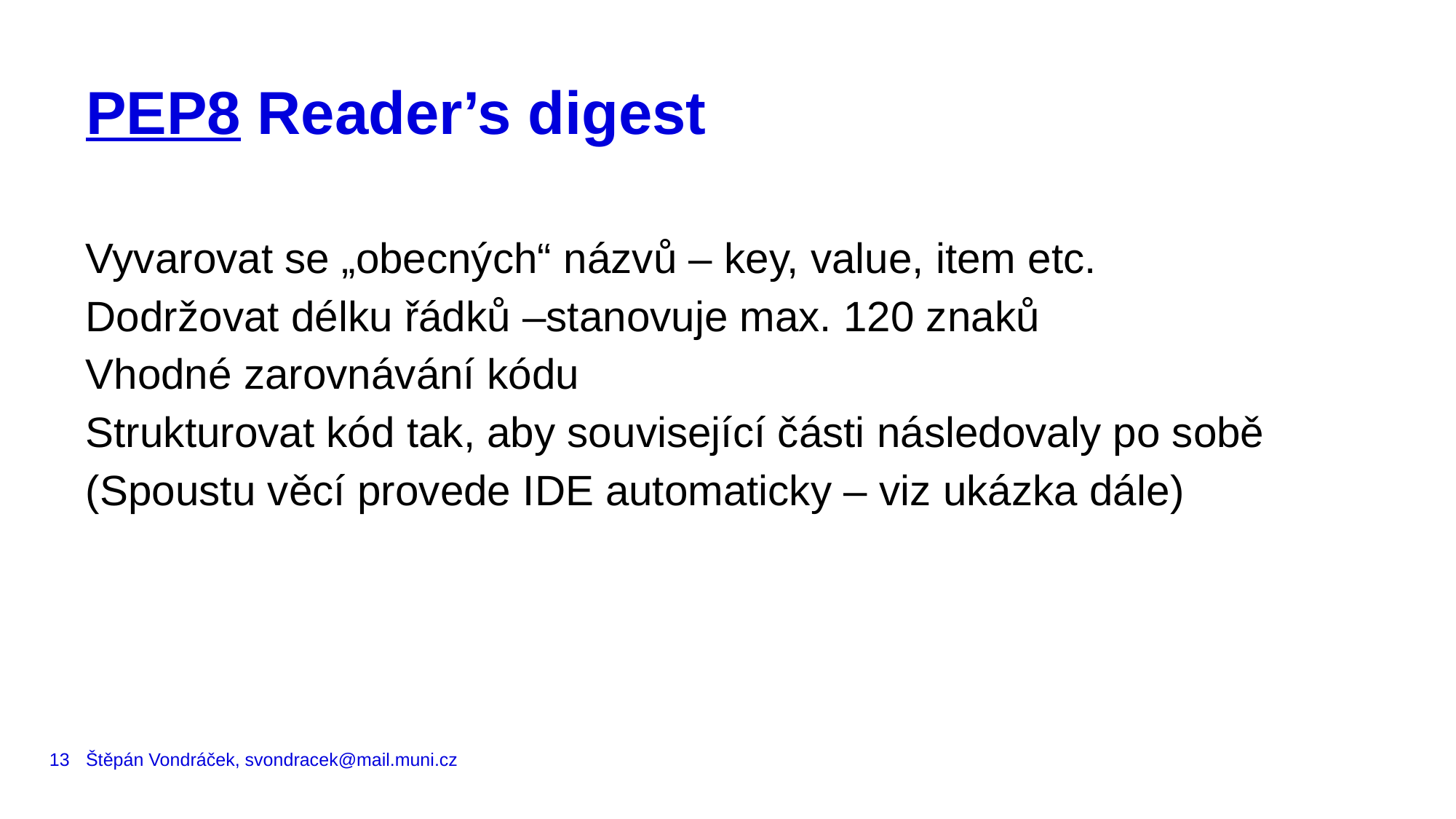

# PEP8 Reader’s digest
Vyvarovat se „obecných“ názvů – key, value, item etc.
Dodržovat délku řádků –stanovuje max. 120 znaků
Vhodné zarovnávání kódu
Strukturovat kód tak, aby související části následovaly po sobě
(Spoustu věcí provede IDE automaticky – viz ukázka dále)

13
Štěpán Vondráček, svondracek@mail.muni.cz